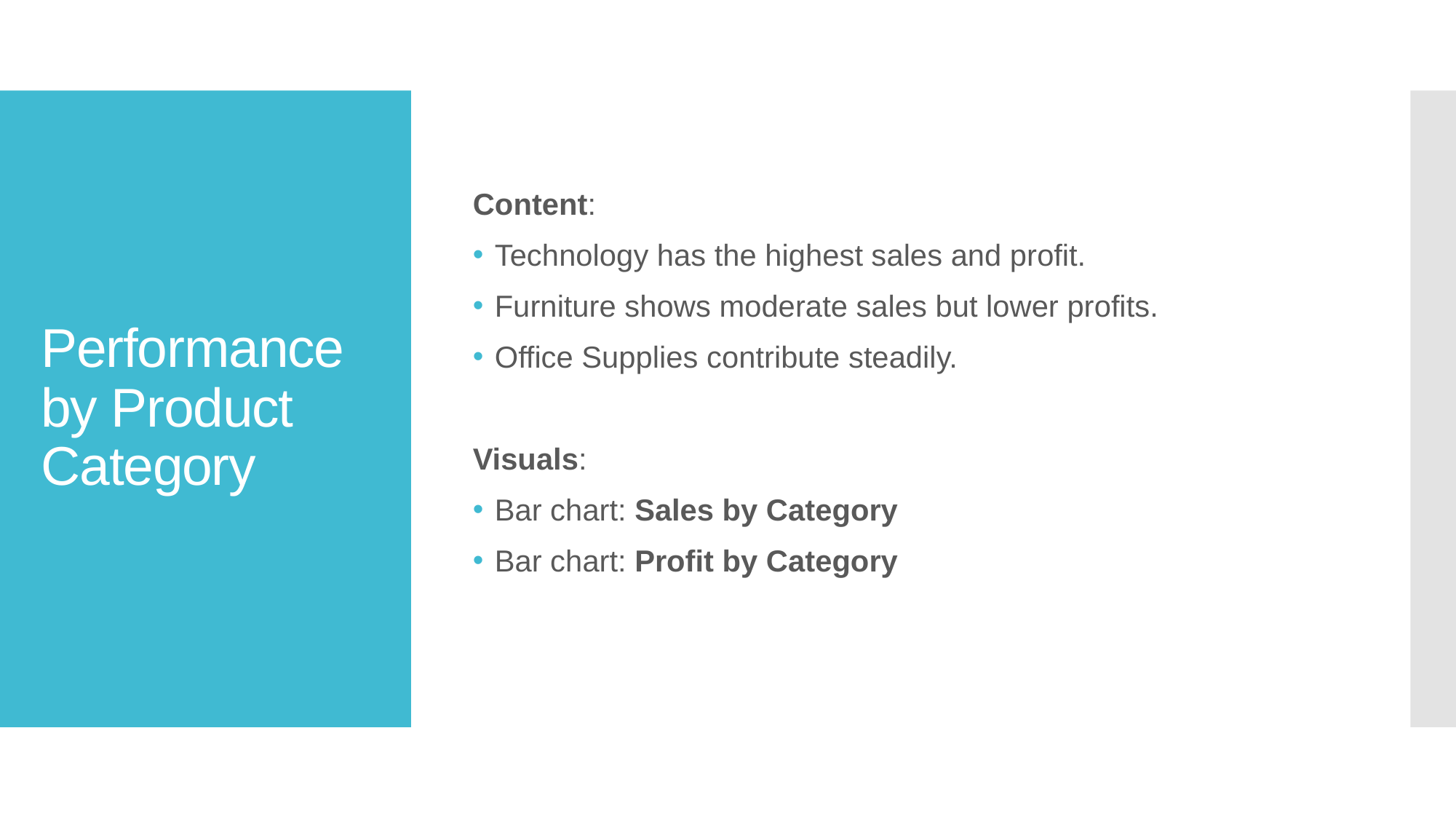

Content:
Technology has the highest sales and profit.
Furniture shows moderate sales but lower profits.
Office Supplies contribute steadily.

Visuals:
Bar chart: Sales by Category
Bar chart: Profit by Category

# Performance by Product Category